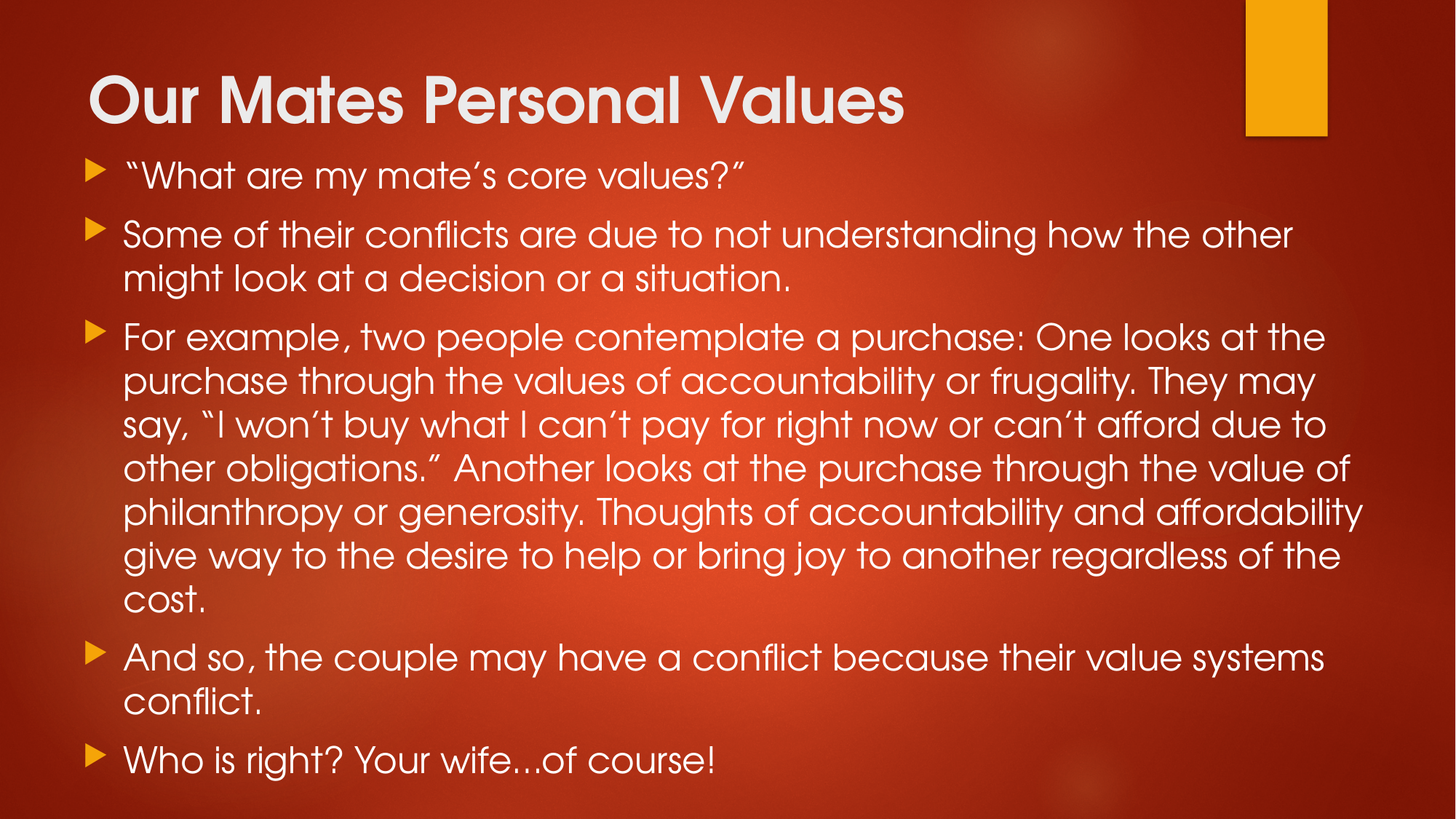

# Our Mates Personal Values
“What are my mate’s core values?”
Some of their conflicts are due to not understanding how the other might look at a decision or a situation.
For example, two people contemplate a purchase: One looks at the purchase through the values of accountability or frugality. They may say, “I won’t buy what I can’t pay for right now or can’t afford due to other obligations.” Another looks at the purchase through the value of philanthropy or generosity. Thoughts of accountability and affordability give way to the desire to help or bring joy to another regardless of the cost.
And so, the couple may have a conflict because their value systems conflict.
Who is right? Your wife…of course!